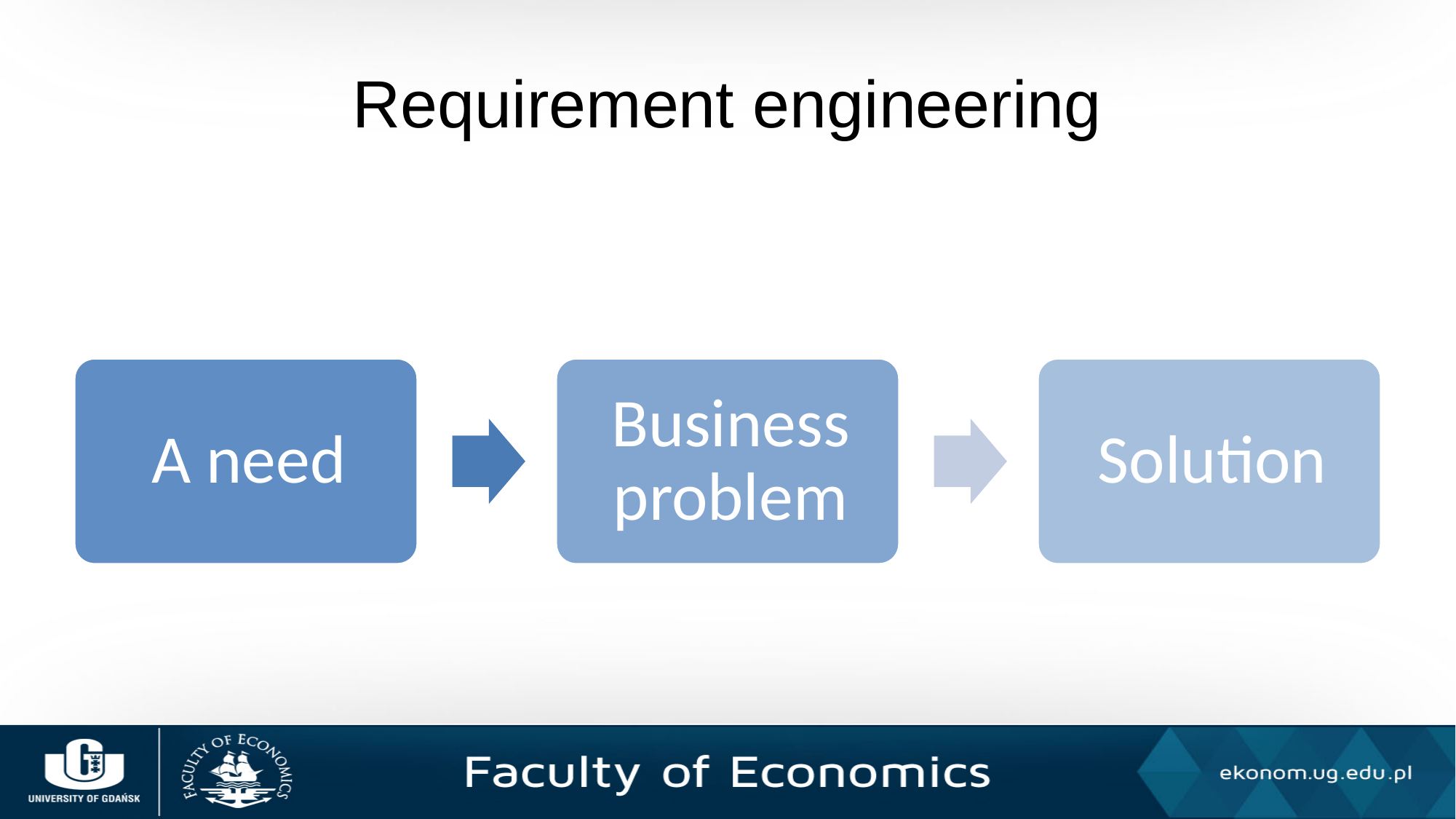

# Requirement engineering
A need

Business problem

Solution